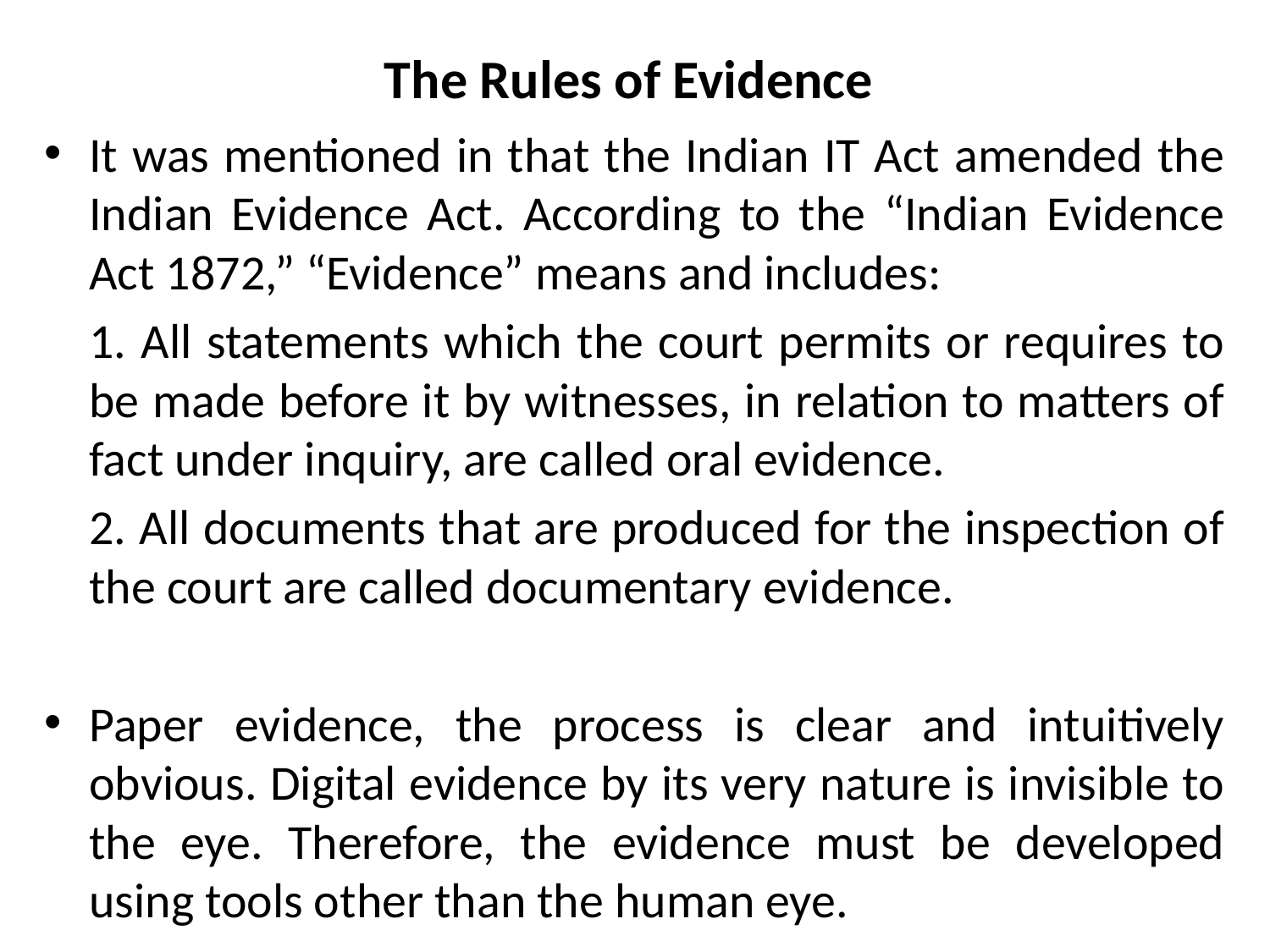

# The Rules of Evidence
It was mentioned in that the Indian IT Act amended the Indian Evidence Act. According to the “Indian Evidence Act 1872,” “Evidence” means and includes:
	1. All statements which the court permits or requires to be made before it by witnesses, in relation to matters of fact under inquiry, are called oral evidence.
	2. All documents that are produced for the inspection of the court are called documentary evidence.

Paper evidence, the process is clear and intuitively obvious. Digital evidence by its very nature is invisible to the eye. Therefore, the evidence must be developed using tools other than the human eye.